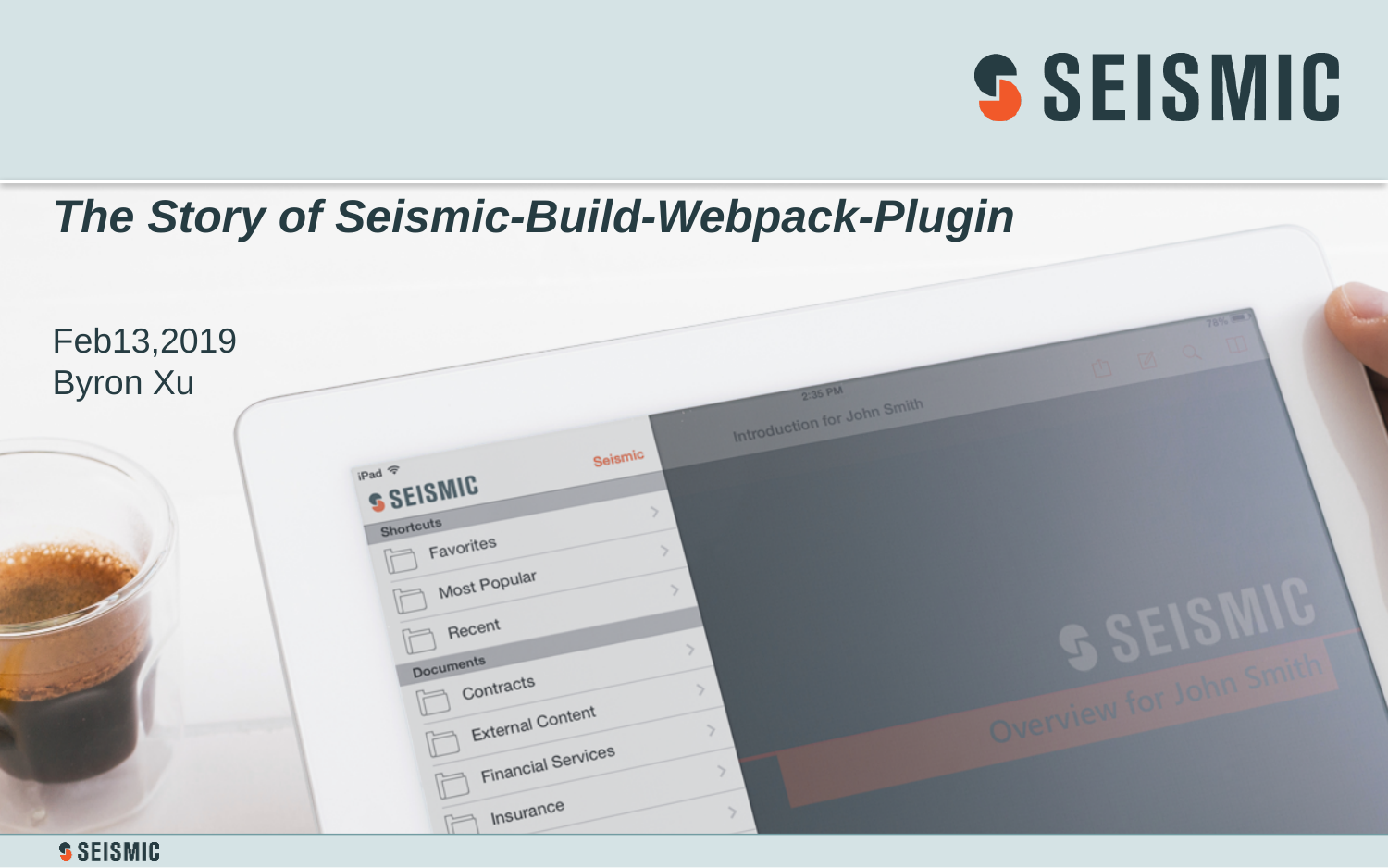

The Story of Seismic-Build-Webpack-Plugin
Feb13,2019
Byron Xu